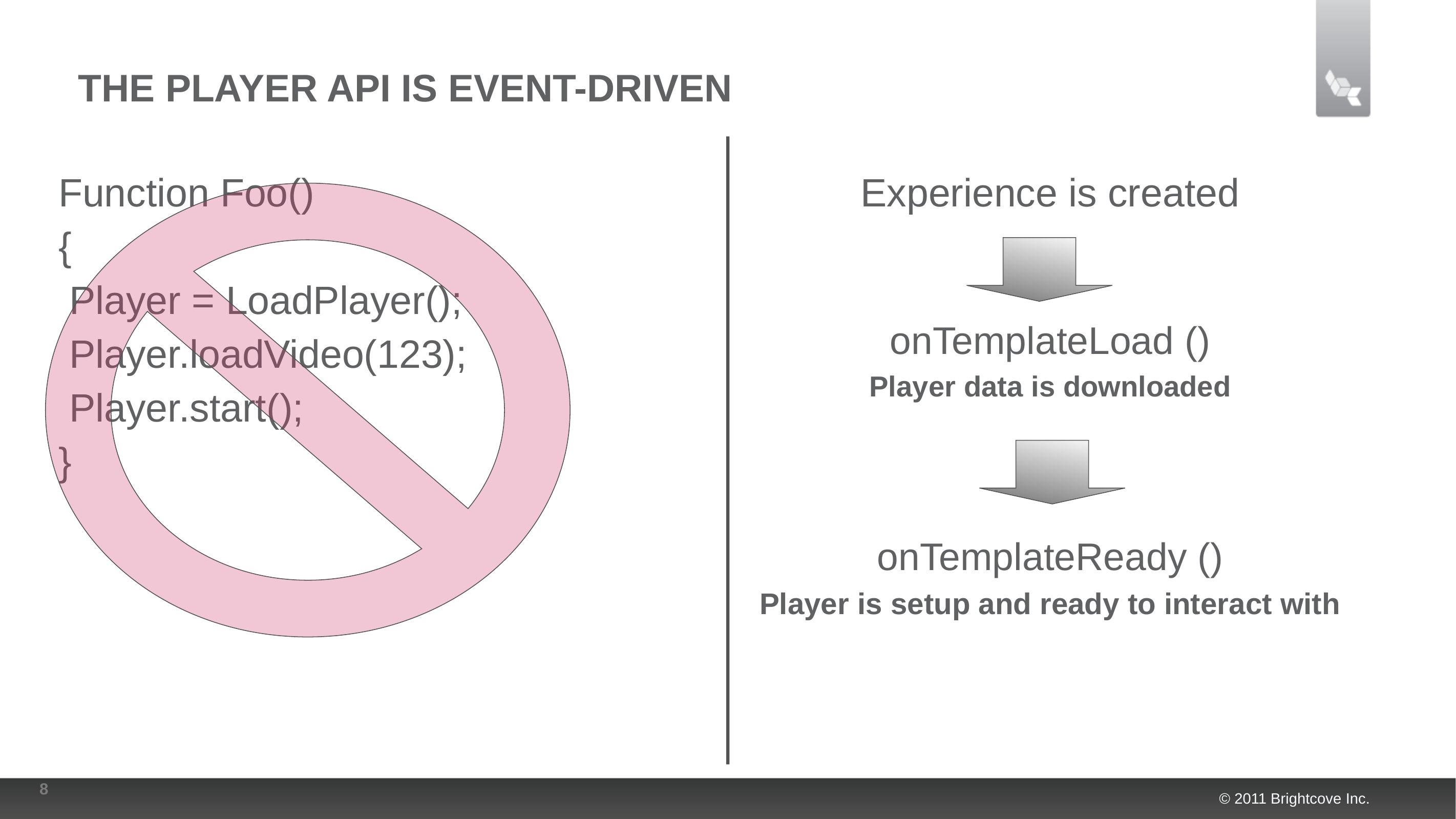

# The Player API is EVENT-DRIVEN

Function Foo()
{
 Player = LoadPlayer();
 Player.loadVideo(123);
 Player.start();
}
Experience is created

onTemplateLoad ()
Player data is downloaded

onTemplateReady ()
Player is setup and ready to interact with

8